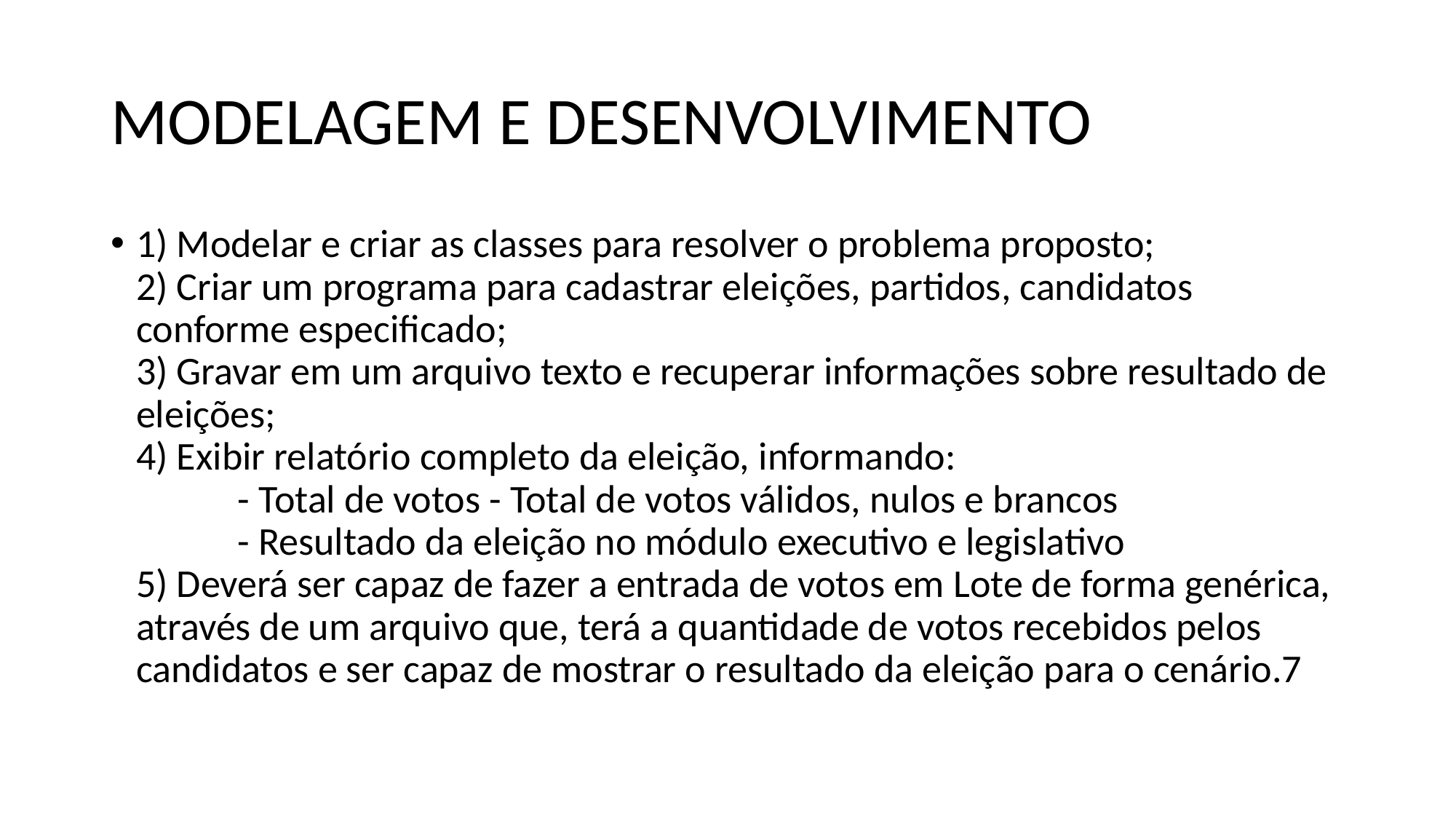

# MODELAGEM E DESENVOLVIMENTO
1) Modelar e criar as classes para resolver o problema proposto;
2) Criar um programa para cadastrar eleições, partidos, candidatos conforme especificado;
3) Gravar em um arquivo texto e recuperar informações sobre resultado de eleições;
4) Exibir relatório completo da eleição, informando:
	- Total de votos - Total de votos válidos, nulos e brancos
	- Resultado da eleição no módulo executivo e legislativo
5) Deverá ser capaz de fazer a entrada de votos em Lote de forma genérica, através de um arquivo que, terá a quantidade de votos recebidos pelos candidatos e ser capaz de mostrar o resultado da eleição para o cenário.7